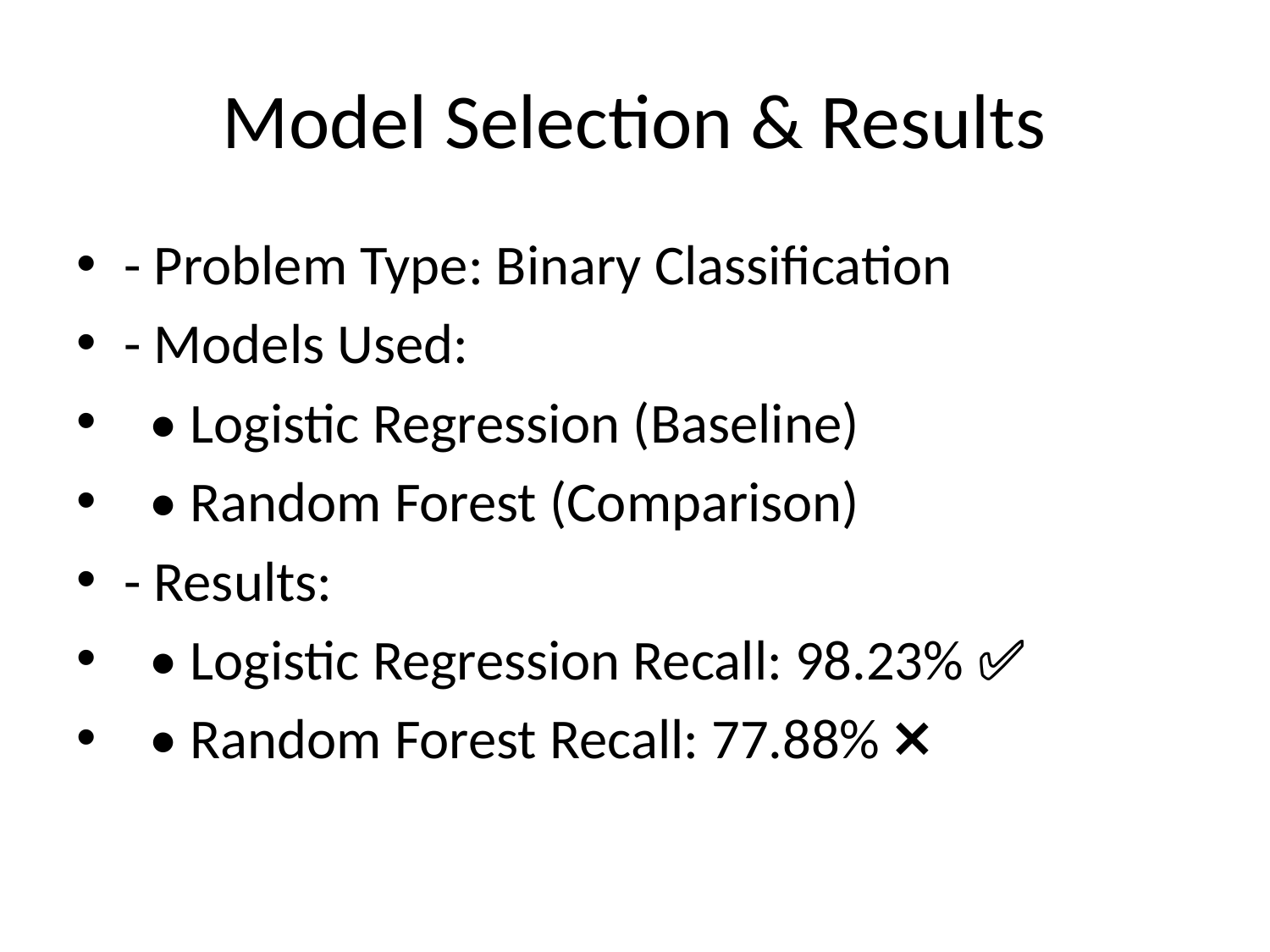

# Model Selection & Results
- Problem Type: Binary Classification
- Models Used:
  • Logistic Regression (Baseline)
  • Random Forest (Comparison)
- Results:
  • Logistic Regression Recall: 98.23% ✅
  • Random Forest Recall: 77.88% ❌